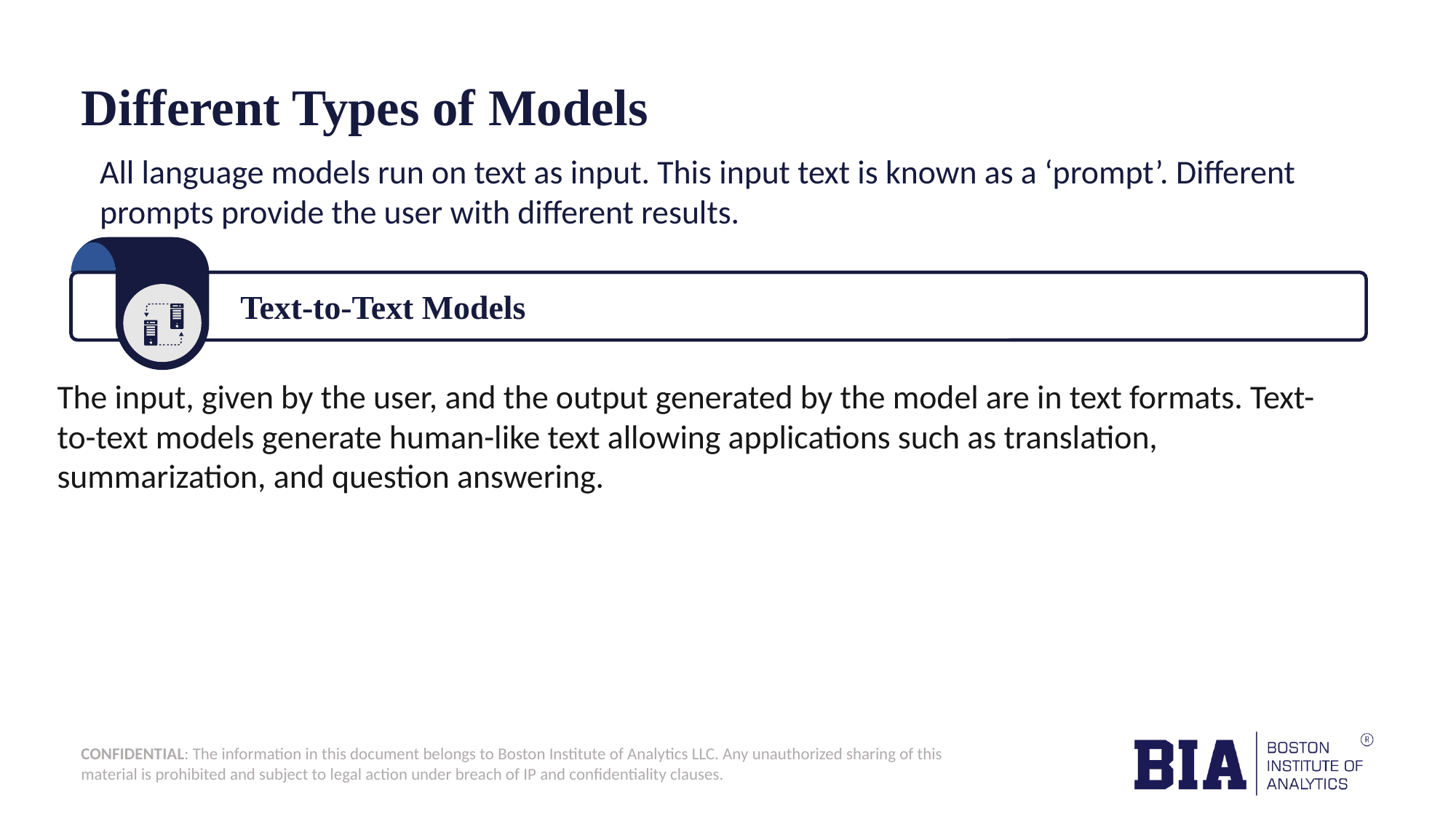

# Different Types of Models
All language models run on text as input. This input text is known as a ‘prompt’. Different prompts provide the user with different results.

Text-to-Text Models

The input, given by the user, and the output generated by the model are in text formats. Text-to-text models generate human-like text allowing applications such as translation, summarization, and question answering.